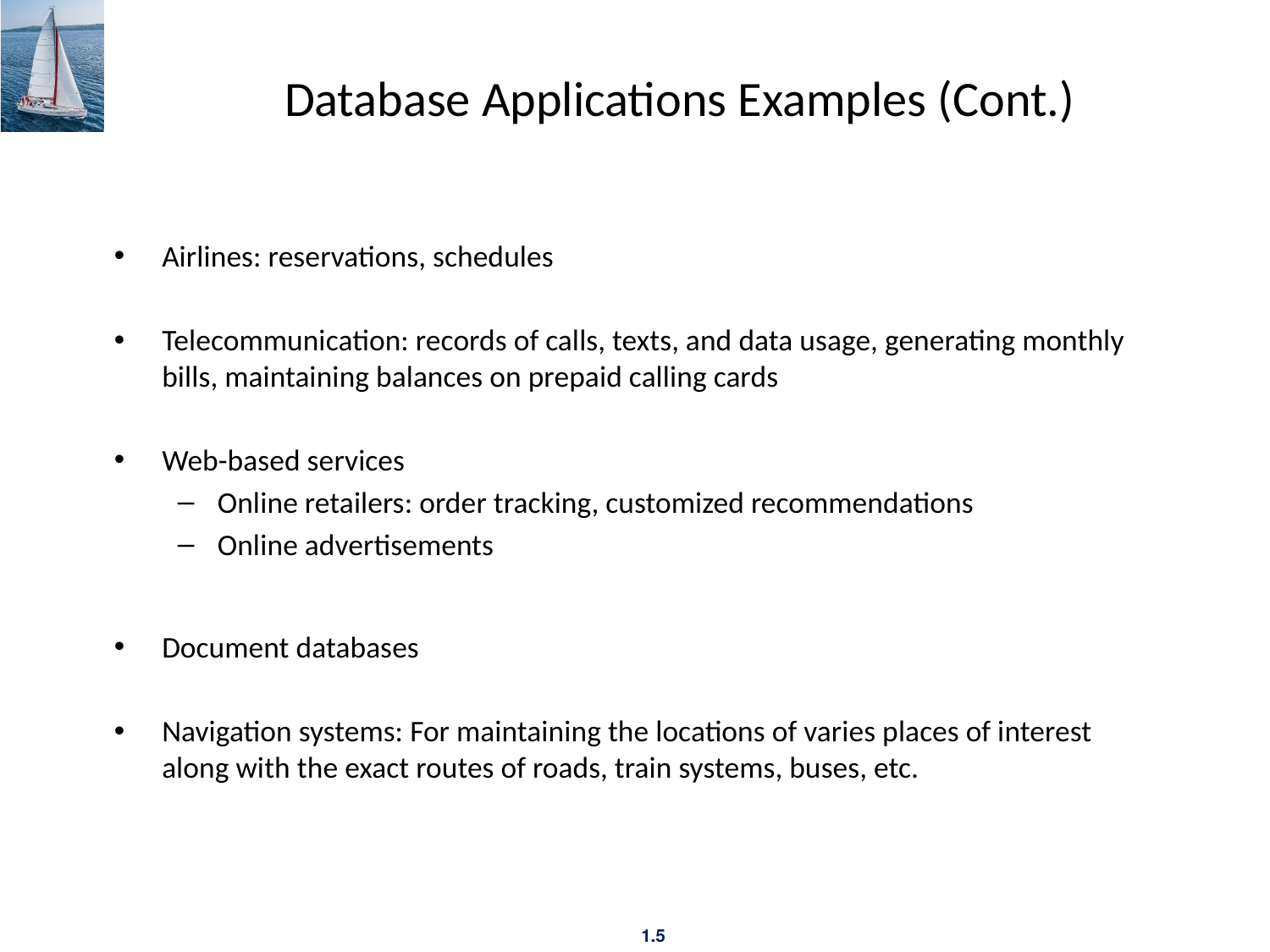

# Database Applications Examples (Cont.)
Airlines: reservations, schedules

Telecommunication: records of calls, texts, and data usage, generating monthly bills, maintaining balances on prepaid calling cards

Web-based services
Online retailers: order tracking, customized recommendations
Online advertisements

Document databases

Navigation systems: For maintaining the locations of varies places of interest along with the exact routes of roads, train systems, buses, etc.